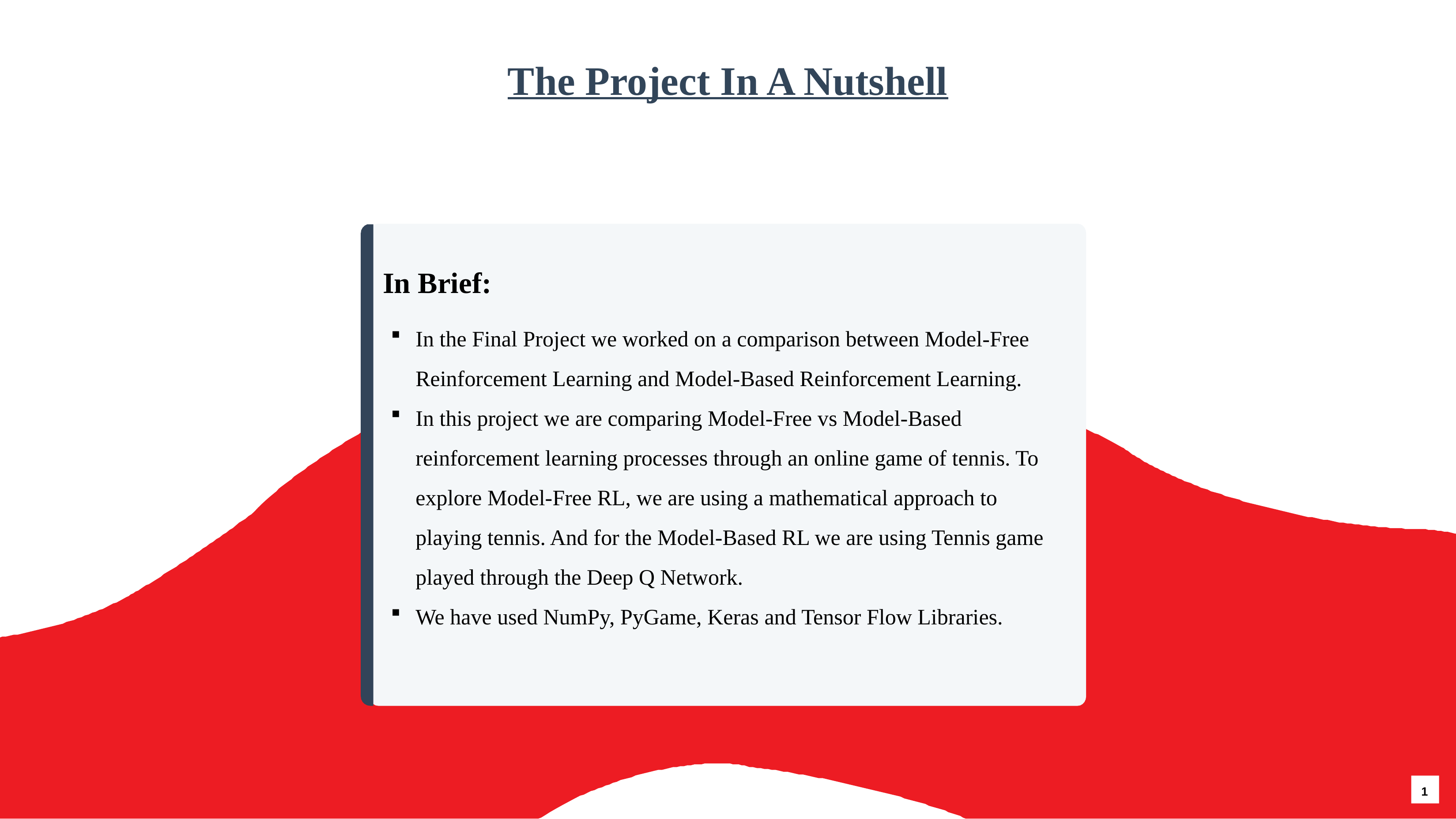

The Project In A Nutshell

In Brief:
In the Final Project we worked on a comparison between Model-Free Reinforcement Learning and Model-Based Reinforcement Learning.
In this project we are comparing Model-Free vs Model-Based reinforcement learning processes through an online game of tennis. To explore Model-Free RL, we are using a mathematical approach to playing tennis. And for the Model-Based RL we are using Tennis game played through the Deep Q Network.
We have used NumPy, PyGame, Keras and Tensor Flow Libraries.

1